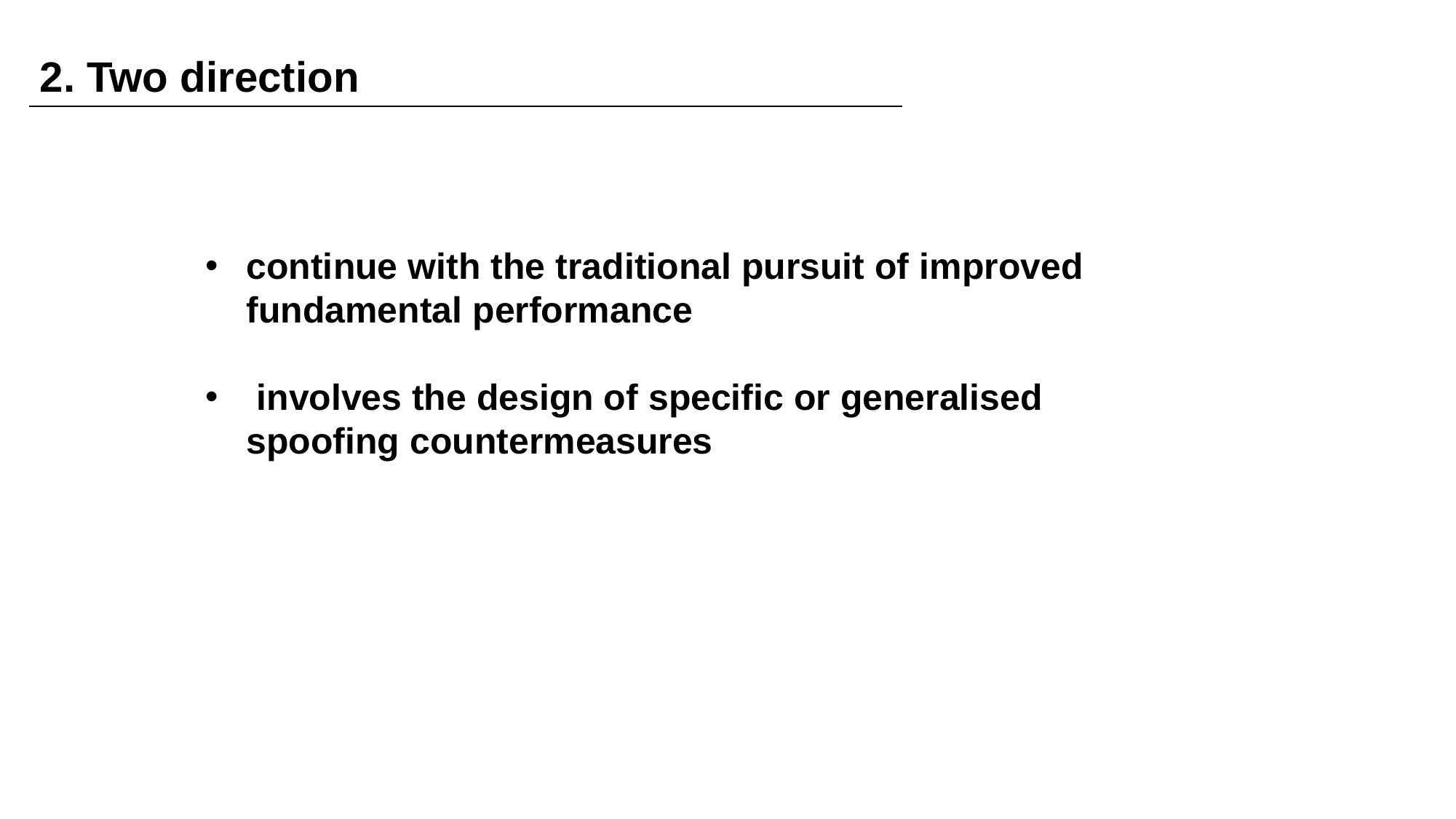

2. Two direction
continue with the traditional pursuit of improved fundamental performance

 involves the design of specific or generalised spoofing countermeasures